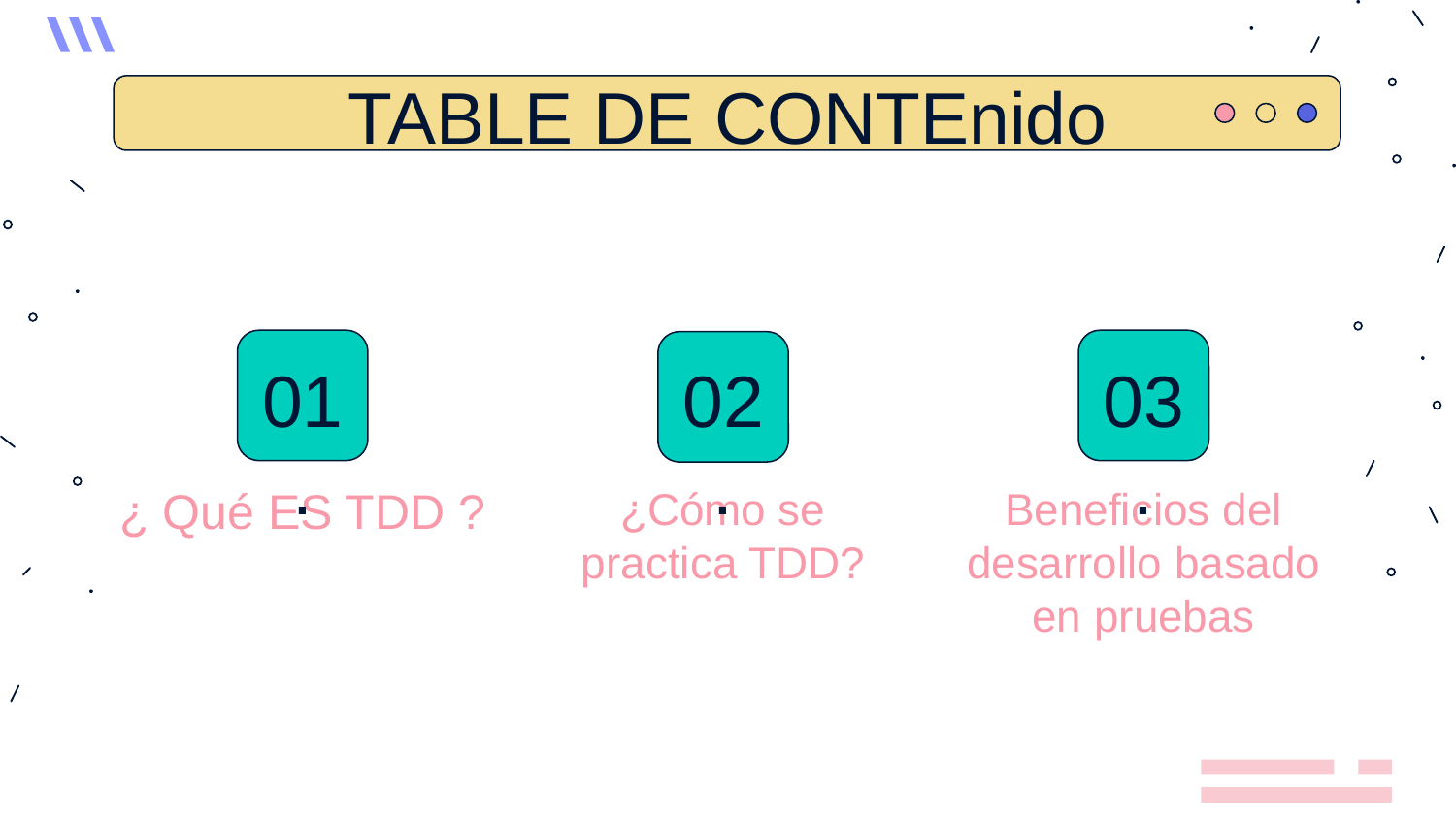

# TABLE DE CONTEnido

01.
02.
03.
¿ Qué ES TDD ?
¿Cómo se practica TDD?
Beneficios del desarrollo basado en pruebas